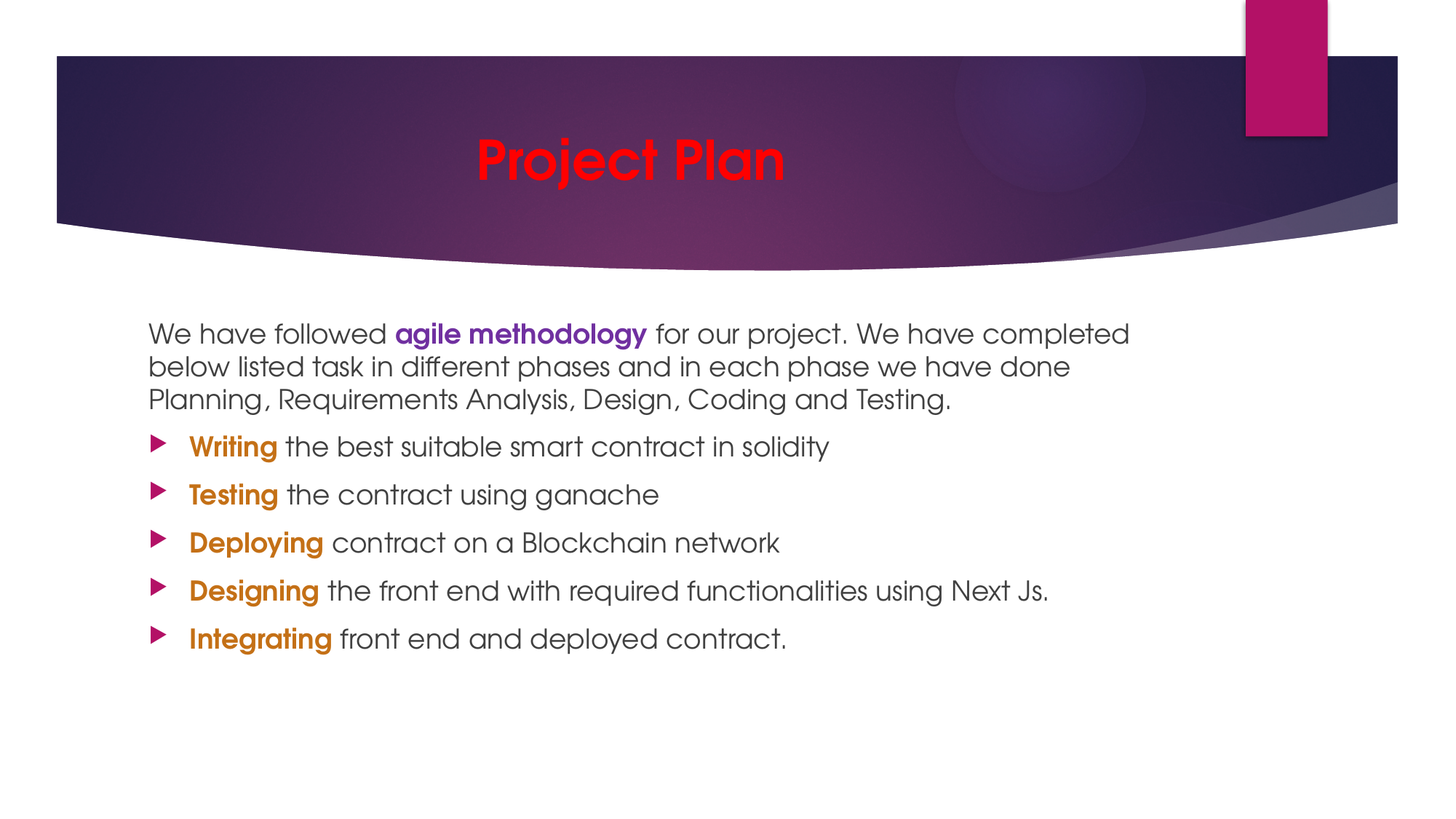

# Project Plan
We have followed agile methodology for our project. We have completed below listed task in different phases and in each phase we have done Planning, Requirements Analysis, Design, Coding and Testing.
Writing the best suitable smart contract in solidity
Testing the contract using ganache
Deploying contract on a Blockchain network
Designing the front end with required functionalities using Next Js.
Integrating front end and deployed contract.